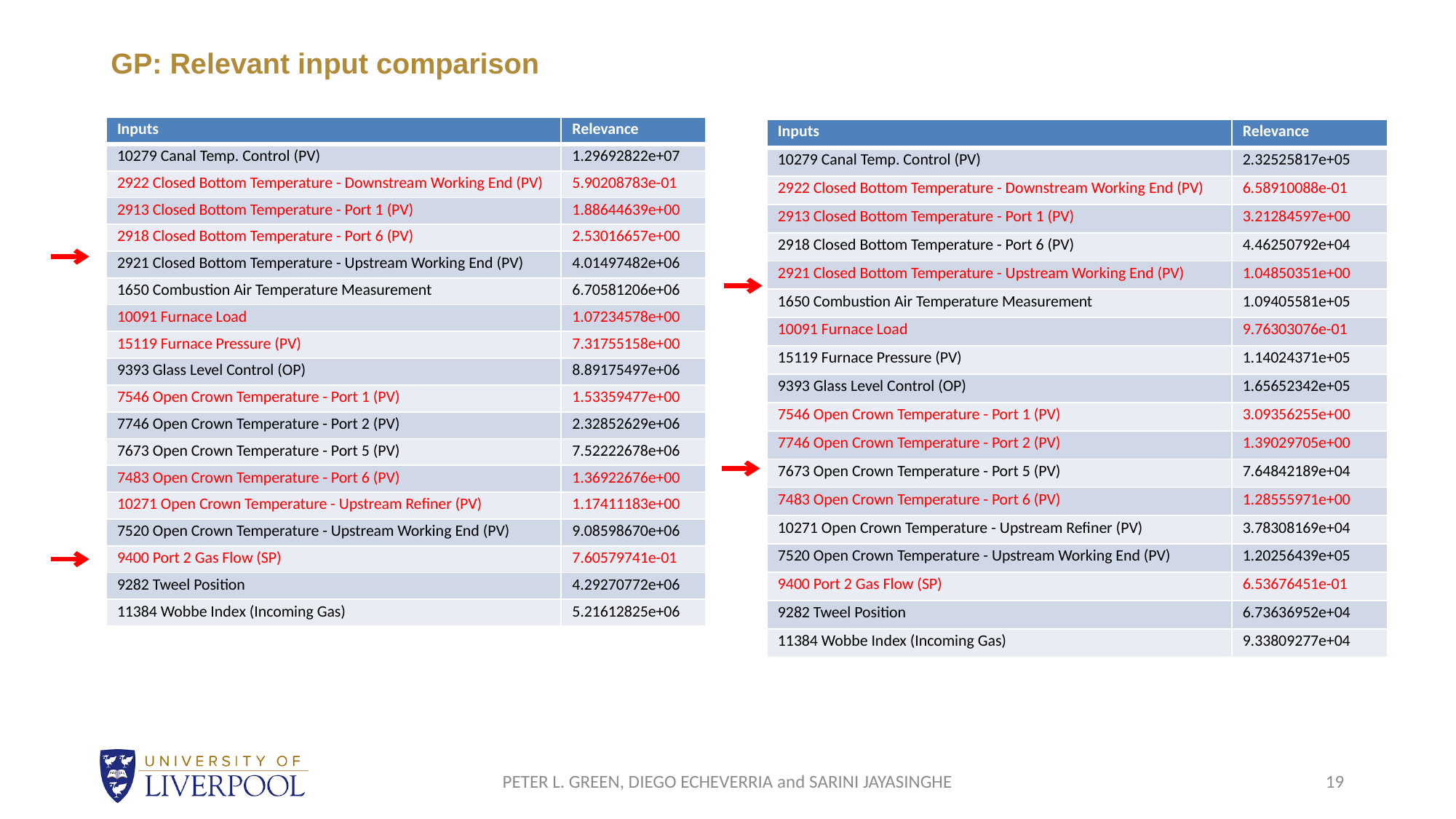

# GP: Relevant input comparison
| Inputs | Relevance |
| --- | --- |
| 10279 Canal Temp. Control (PV) | 1.29692822e+07 |
| 2922 Closed Bottom Temperature - Downstream Working End (PV) | 5.90208783e-01 |
| 2913 Closed Bottom Temperature - Port 1 (PV) | 1.88644639e+00 |
| 2918 Closed Bottom Temperature - Port 6 (PV) | 2.53016657e+00 |
| 2921 Closed Bottom Temperature - Upstream Working End (PV) | 4.01497482e+06 |
| 1650 Combustion Air Temperature Measurement | 6.70581206e+06 |
| 10091 Furnace Load | 1.07234578e+00 |
| 15119 Furnace Pressure (PV) | 7.31755158e+00 |
| 9393 Glass Level Control (OP) | 8.89175497e+06 |
| 7546 Open Crown Temperature - Port 1 (PV) | 1.53359477e+00 |
| 7746 Open Crown Temperature - Port 2 (PV) | 2.32852629e+06 |
| 7673 Open Crown Temperature - Port 5 (PV) | 7.52222678e+06 |
| 7483 Open Crown Temperature - Port 6 (PV) | 1.36922676e+00 |
| 10271 Open Crown Temperature - Upstream Refiner (PV) | 1.17411183e+00 |
| 7520 Open Crown Temperature - Upstream Working End (PV) | 9.08598670e+06 |
| 9400 Port 2 Gas Flow (SP) | 7.60579741e-01 |
| 9282 Tweel Position | 4.29270772e+06 |
| 11384 Wobbe Index (Incoming Gas) | 5.21612825e+06 |
| Inputs | Relevance |
| --- | --- |
| 10279 Canal Temp. Control (PV) | 2.32525817e+05 |
| 2922 Closed Bottom Temperature - Downstream Working End (PV) | 6.58910088e-01 |
| 2913 Closed Bottom Temperature - Port 1 (PV) | 3.21284597e+00 |
| 2918 Closed Bottom Temperature - Port 6 (PV) | 4.46250792e+04 |
| 2921 Closed Bottom Temperature - Upstream Working End (PV) | 1.04850351e+00 |
| 1650 Combustion Air Temperature Measurement | 1.09405581e+05 |
| 10091 Furnace Load | 9.76303076e-01 |
| 15119 Furnace Pressure (PV) | 1.14024371e+05 |
| 9393 Glass Level Control (OP) | 1.65652342e+05 |
| 7546 Open Crown Temperature - Port 1 (PV) | 3.09356255e+00 |
| 7746 Open Crown Temperature - Port 2 (PV) | 1.39029705e+00 |
| 7673 Open Crown Temperature - Port 5 (PV) | 7.64842189e+04 |
| 7483 Open Crown Temperature - Port 6 (PV) | 1.28555971e+00 |
| 10271 Open Crown Temperature - Upstream Refiner (PV) | 3.78308169e+04 |
| 7520 Open Crown Temperature - Upstream Working End (PV) | 1.20256439e+05 |
| 9400 Port 2 Gas Flow (SP) | 6.53676451e-01 |
| 9282 Tweel Position | 6.73636952e+04 |
| 11384 Wobbe Index (Incoming Gas) | 9.33809277e+04 |
PETER L. GREEN, DIEGO ECHEVERRIA and SARINI JAYASINGHE
19